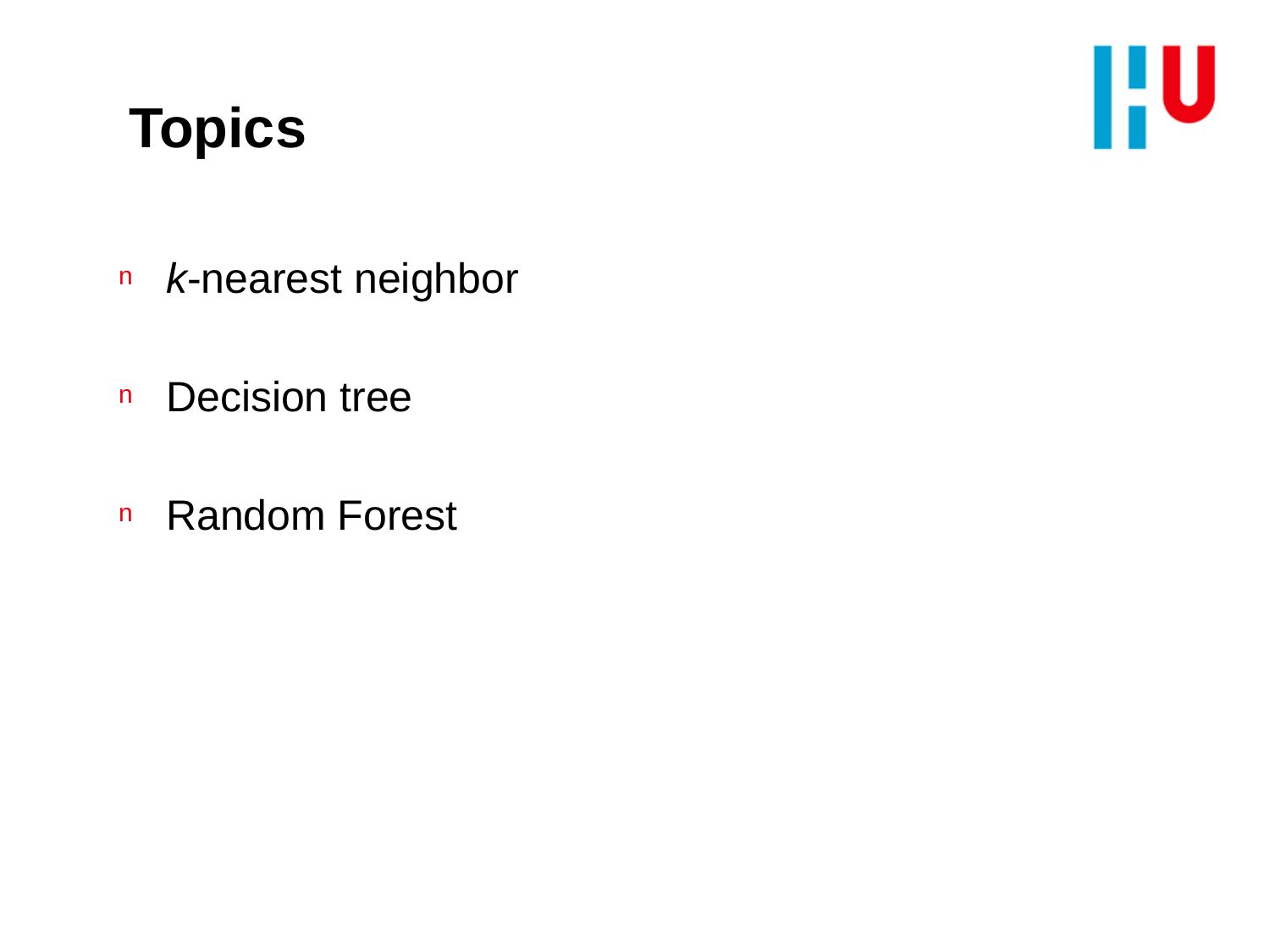

# Topics
k-nearest neighbor

Decision tree

Random Forest